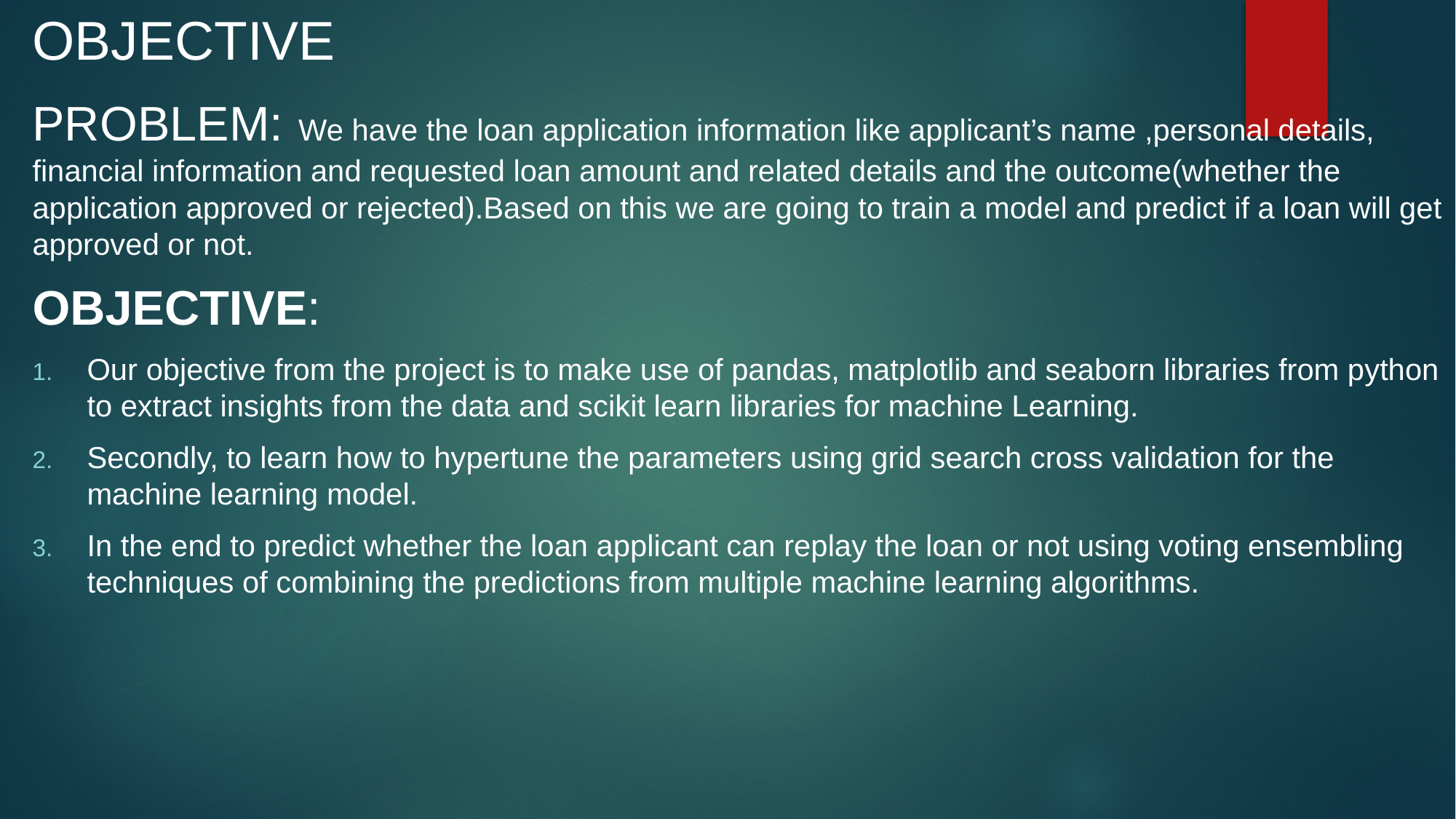

OBJECTIVE
PROBLEM: We have the loan application information like applicant’s name ,personal details, financial information and requested loan amount and related details and the outcome(whether the application approved or rejected).Based on this we are going to train a model and predict if a loan will get approved or not.
OBJECTIVE:
Our objective from the project is to make use of pandas, matplotlib and seaborn libraries from python to extract insights from the data and scikit learn libraries for machine Learning.
Secondly, to learn how to hypertune the parameters using grid search cross validation for the machine learning model.
In the end to predict whether the loan applicant can replay the loan or not using voting ensembling techniques of combining the predictions from multiple machine learning algorithms.